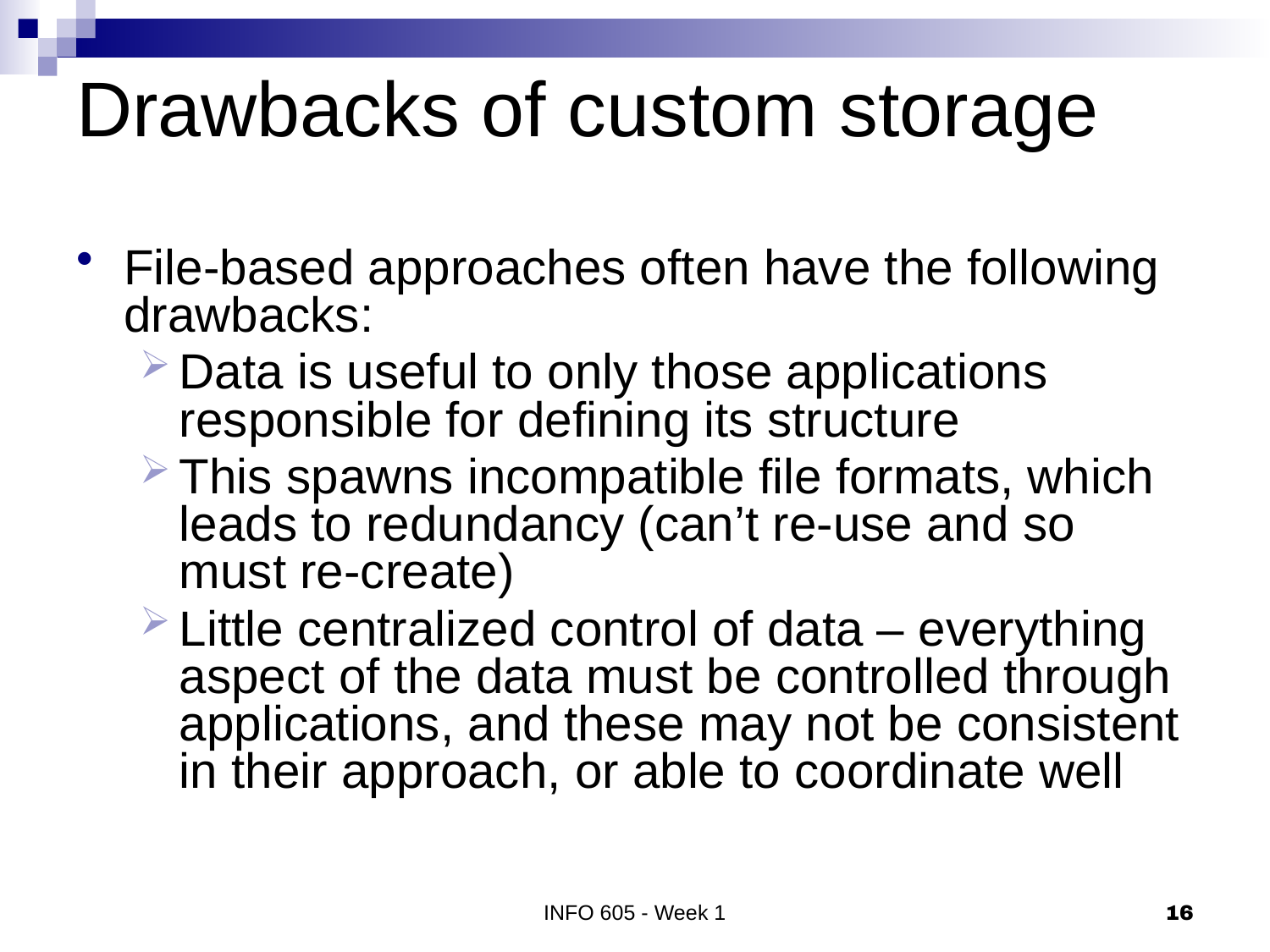

# Drawbacks of custom storage

File-based approaches often have the following drawbacks:
Data is useful to only those applications responsible for defining its structure
This spawns incompatible file formats, which leads to redundancy (can’t re-use and so must re-create)
Little centralized control of data – everything aspect of the data must be controlled through applications, and these may not be consistent in their approach, or able to coordinate well
INFO 605 - Week 1
16